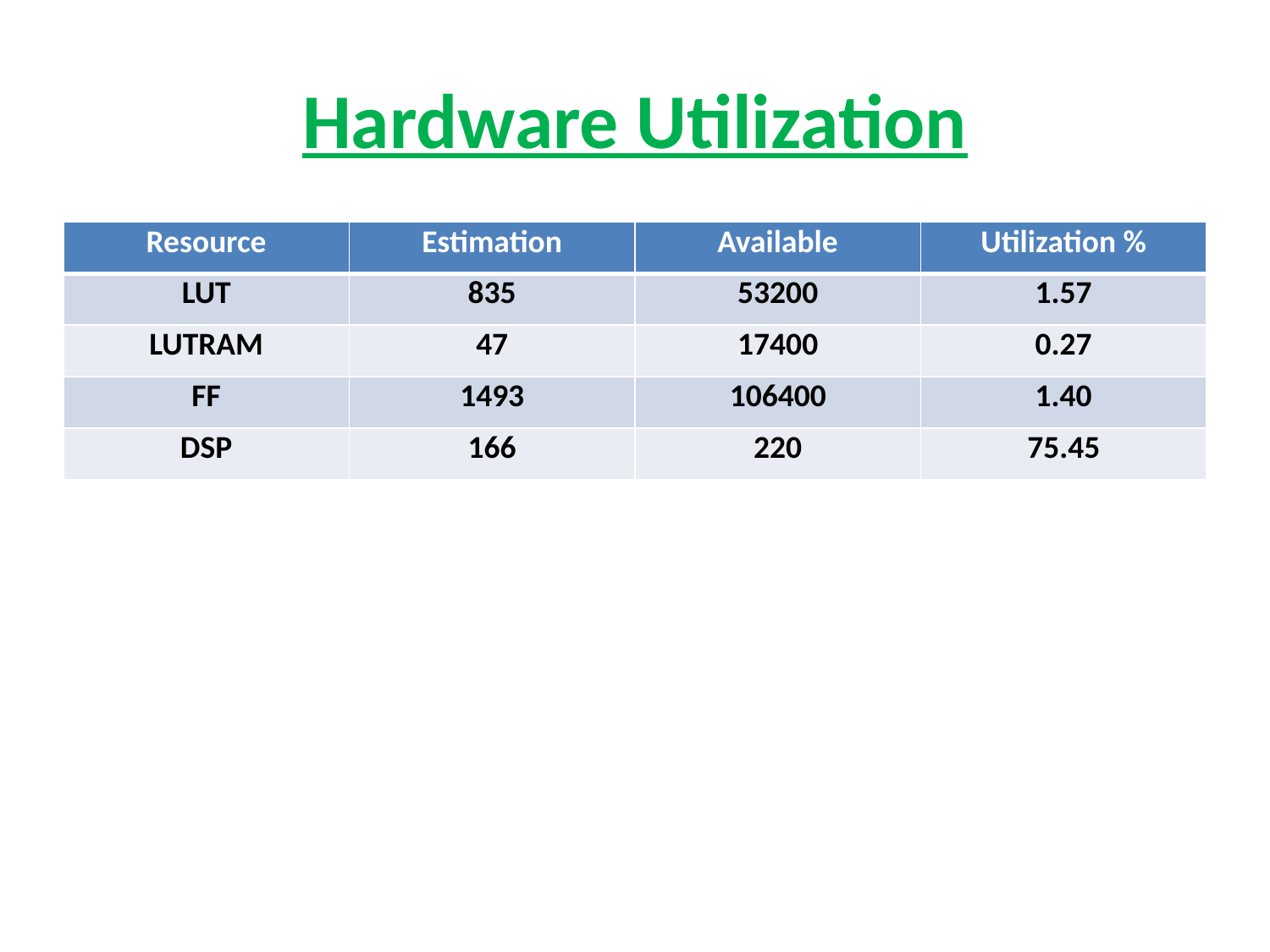

# Hardware Utilization
| Resource | Estimation | Available | Utilization % |
| --- | --- | --- | --- |
| LUT | 835 | 53200 | 1.57 |
| LUTRAM | 47 | 17400 | 0.27 |
| FF | 1493 | 106400 | 1.40 |
| DSP | 166 | 220 | 75.45 |